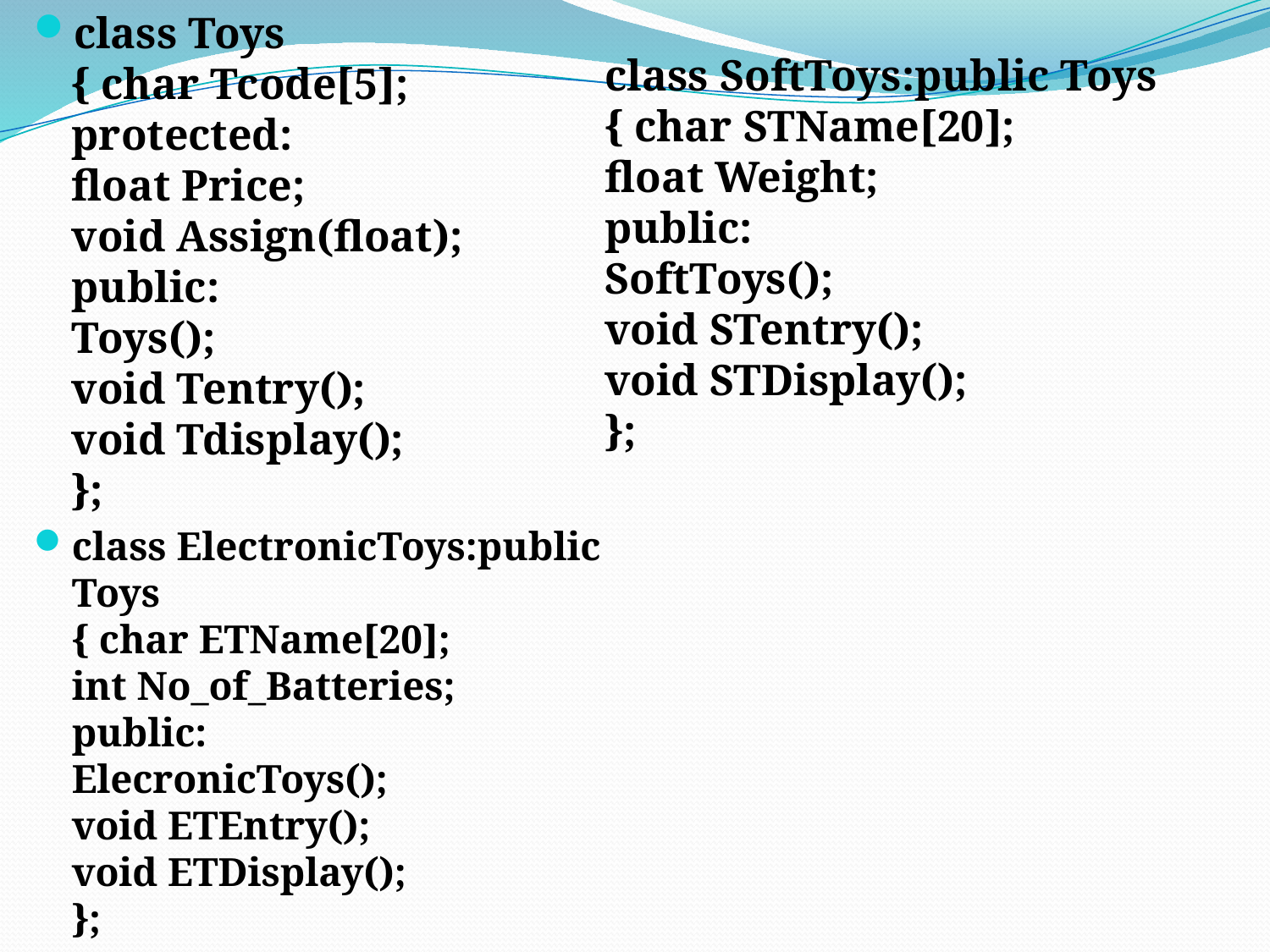

class Toys
{ char Tcode[5];
protected:
float Price;
void Assign(float);
public:
Toys();
void Tentry();
void Tdisplay();
};
class ElectronicToys:public Toys
{ char ETName[20];
int No_of_Batteries;
public:
ElecronicToys();
void ETEntry();
void ETDisplay();
};
class SoftToys:public Toys
{ char STName[20];
float Weight;
public:
SoftToys();
void STentry();
void STDisplay();
};